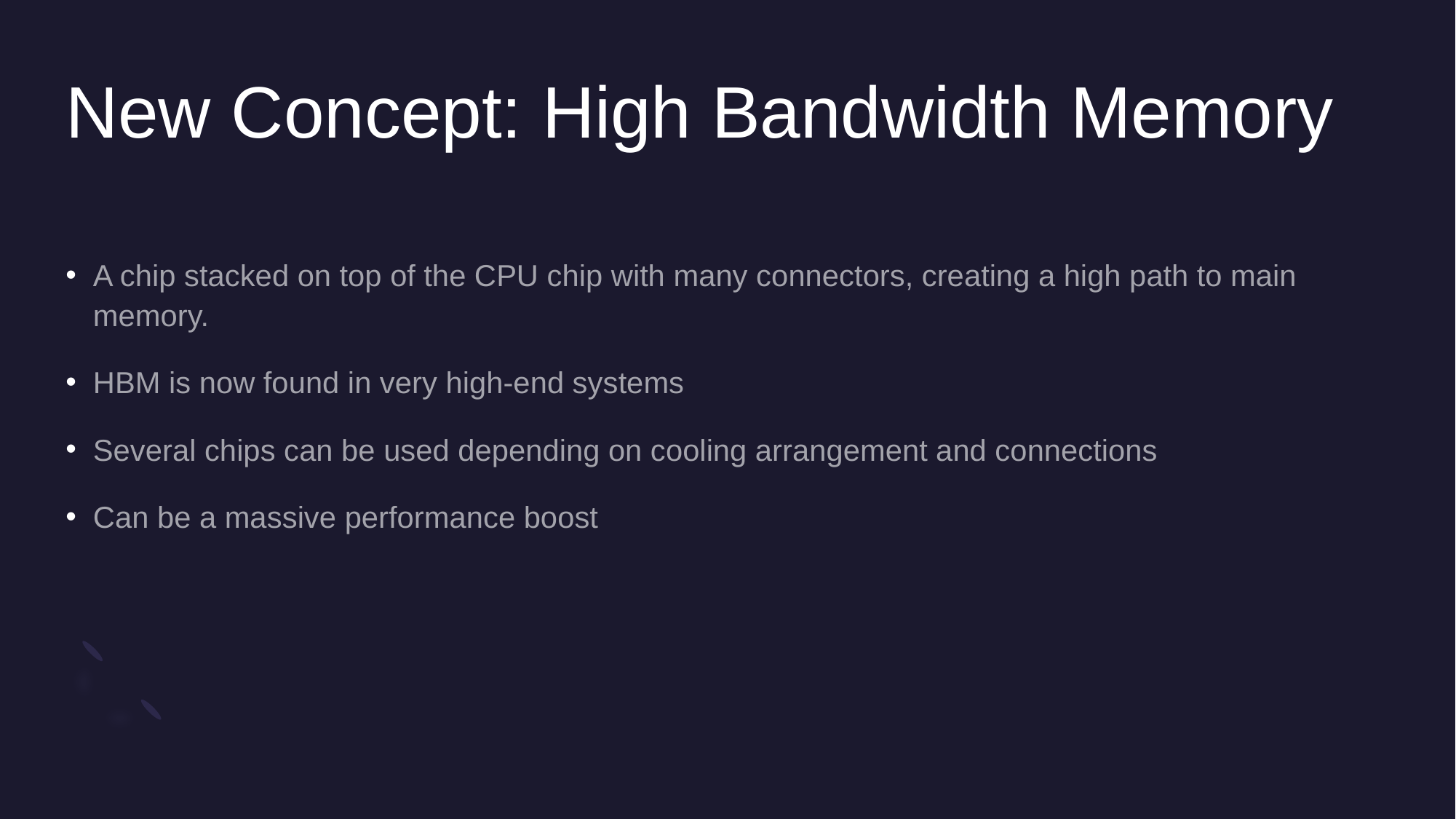

# New Concept: High Bandwidth Memory
A chip stacked on top of the CPU chip with many connectors, creating a high path to main memory.
HBM is now found in very high-end systems
Several chips can be used depending on cooling arrangement and connections
Can be a massive performance boost